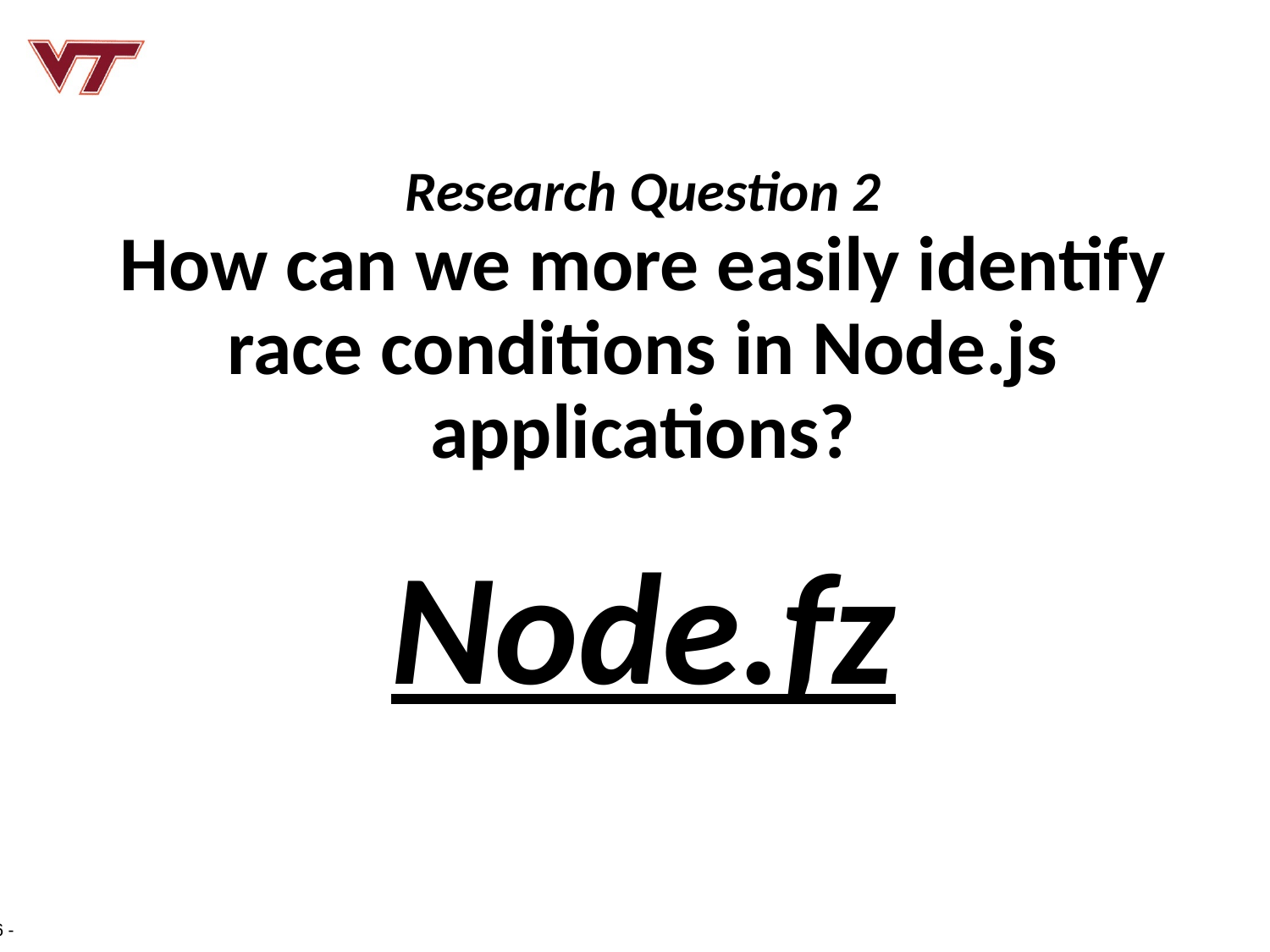

# Research Question 2 How can we more easily identify race conditions in Node.js applications?
Node.fz